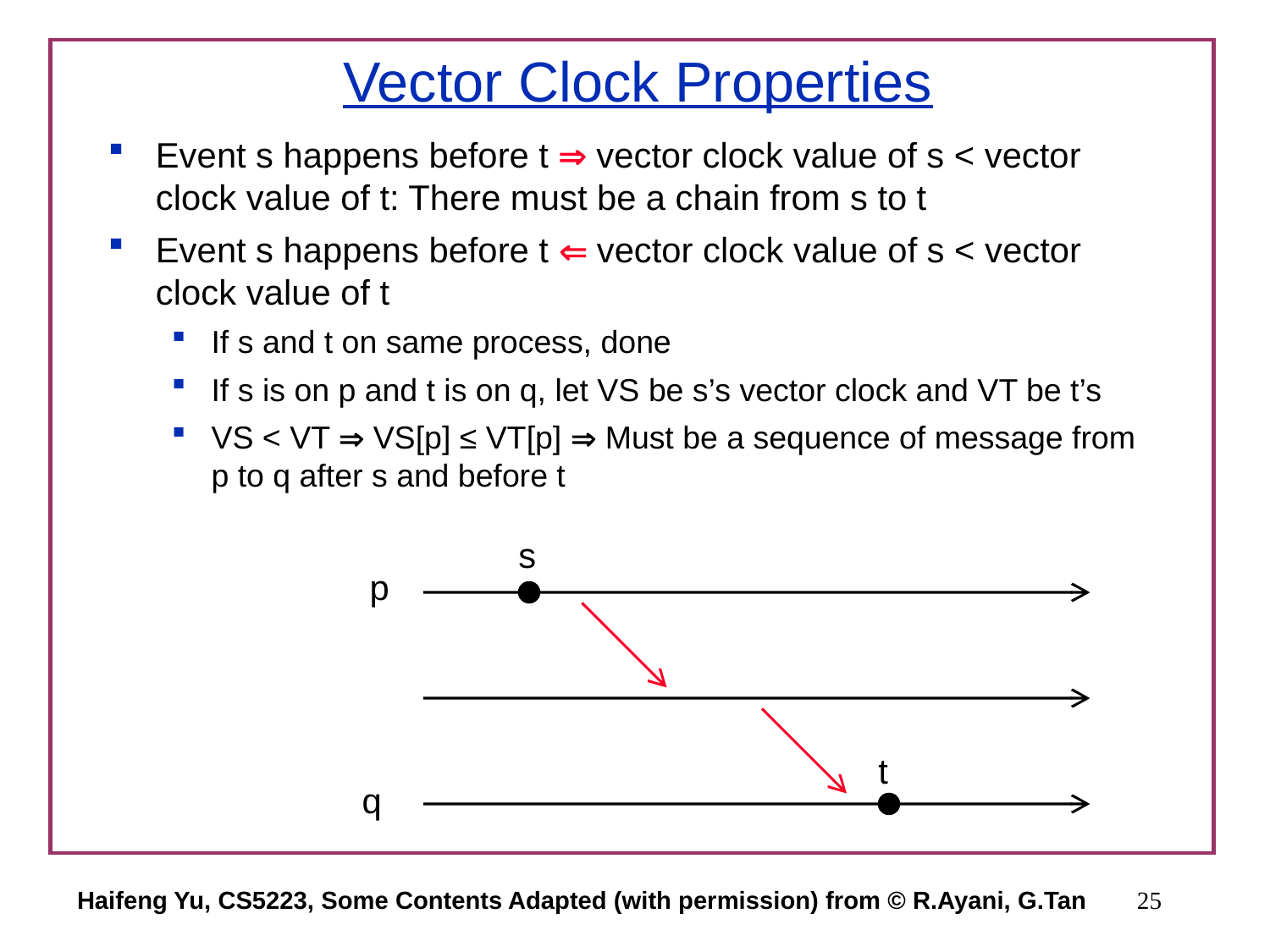

# Vector Clock Properties
Event s happens before t ⇒ vector clock value of s < vector clock value of t: There must be a chain from s to t
Event s happens before t ⇐ vector clock value of s < vector clock value of t
If s and t on same process, done
If s is on p and t is on q, let VS be s’s vector clock and VT be t’s
VS < VT ⇒ VS[p] ≤ VT[p] ⇒ Must be a sequence of message from p to q after s and before t
s
p

t
q

Haifeng Yu, CS5223, Some Contents Adapted (with permission) from © R.Ayani, G.Tan
25